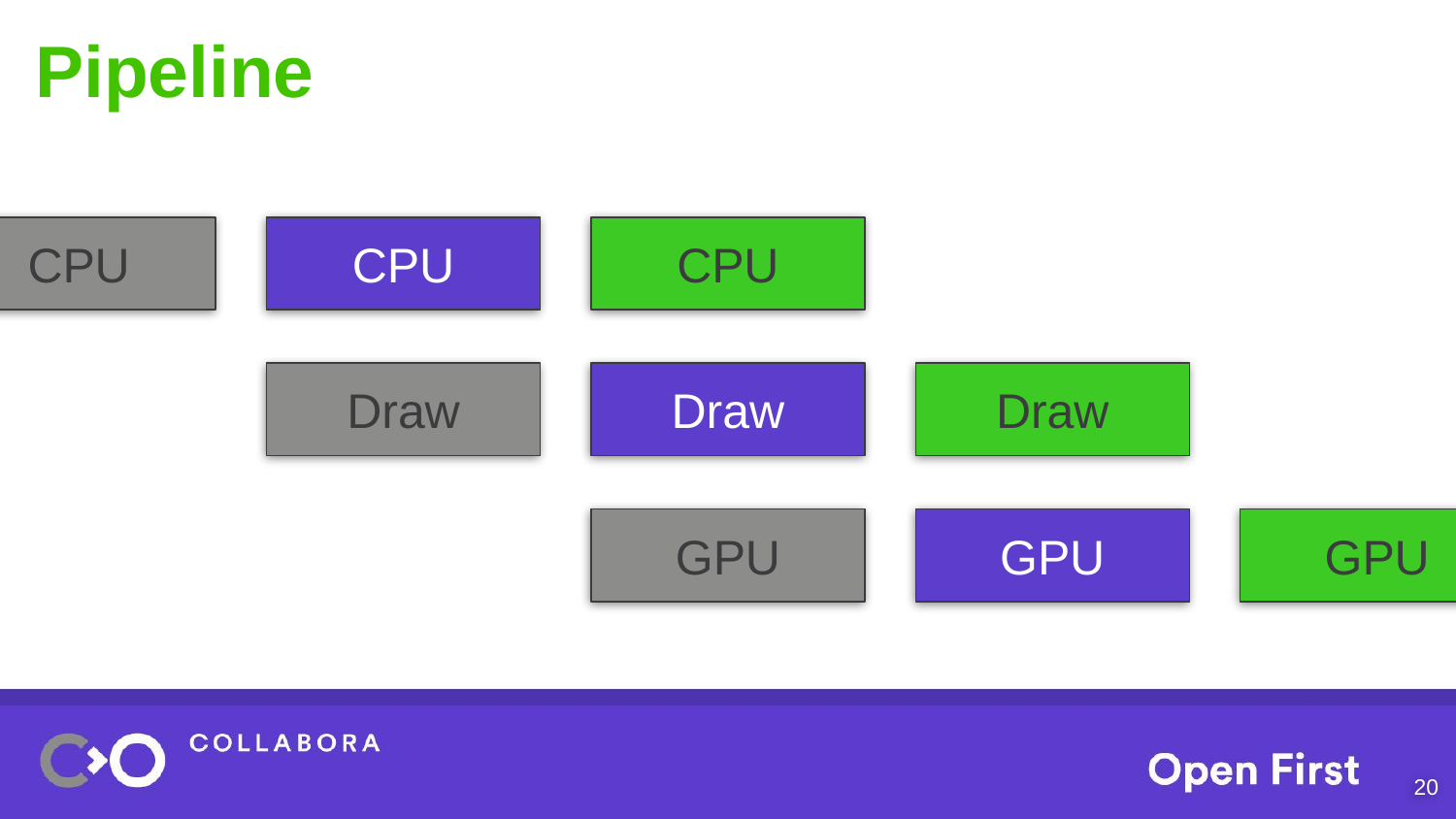

# Pipeline
CPU
CPU
CPU
Draw
Draw
Draw
GPU
GPU
GPU